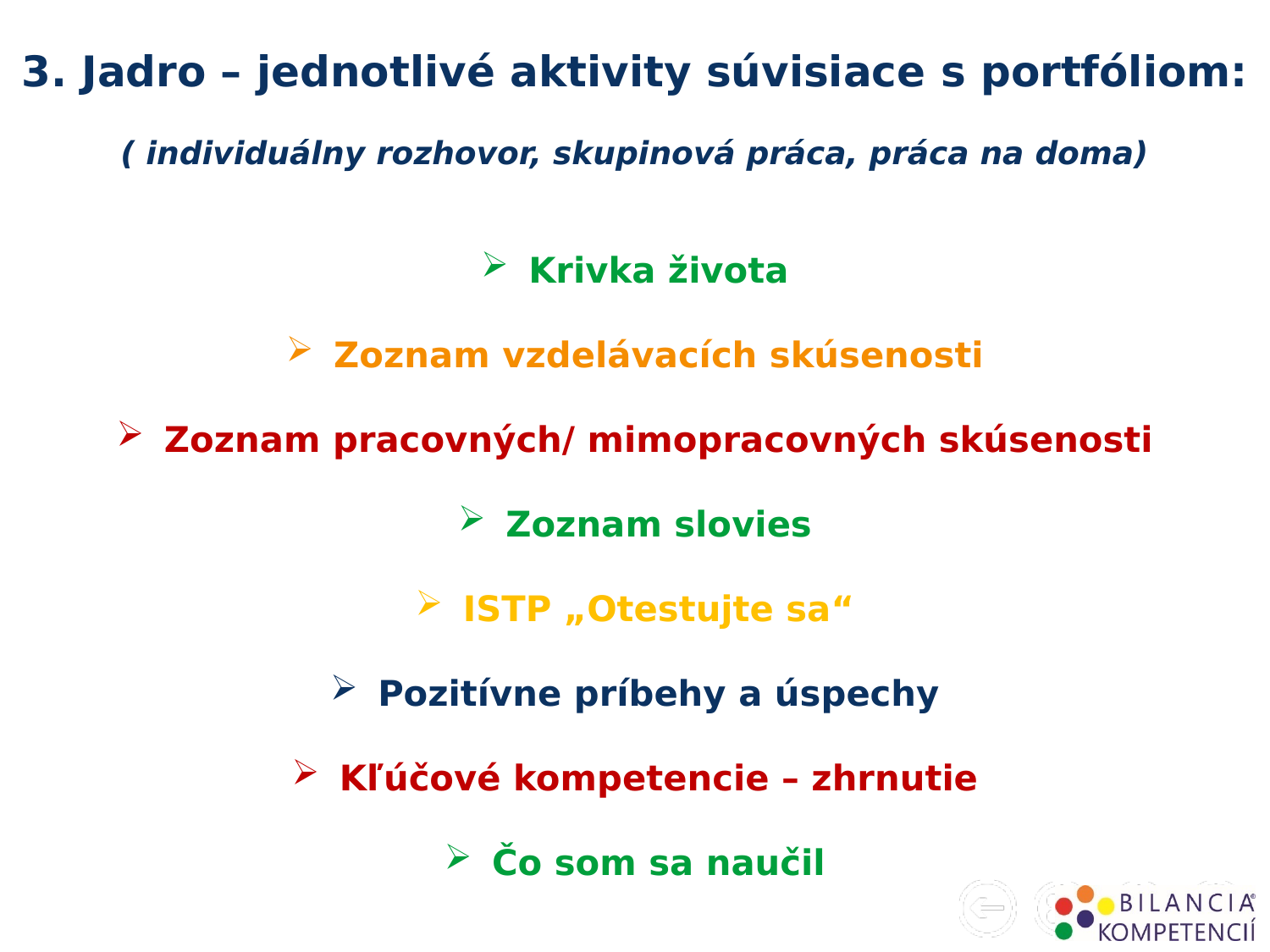

3. Jadro – jednotlivé aktivity súvisiace s portfóliom:

( individuálny rozhovor, skupinová práca, práca na doma)

Krivka života

Zoznam vzdelávacích skúsenosti

Zoznam pracovných/ mimopracovných skúsenosti

Zoznam slovies

ISTP „Otestujte sa“

Pozitívne príbehy a úspechy

Kľúčové kompetencie – zhrnutie

Čo som sa naučil